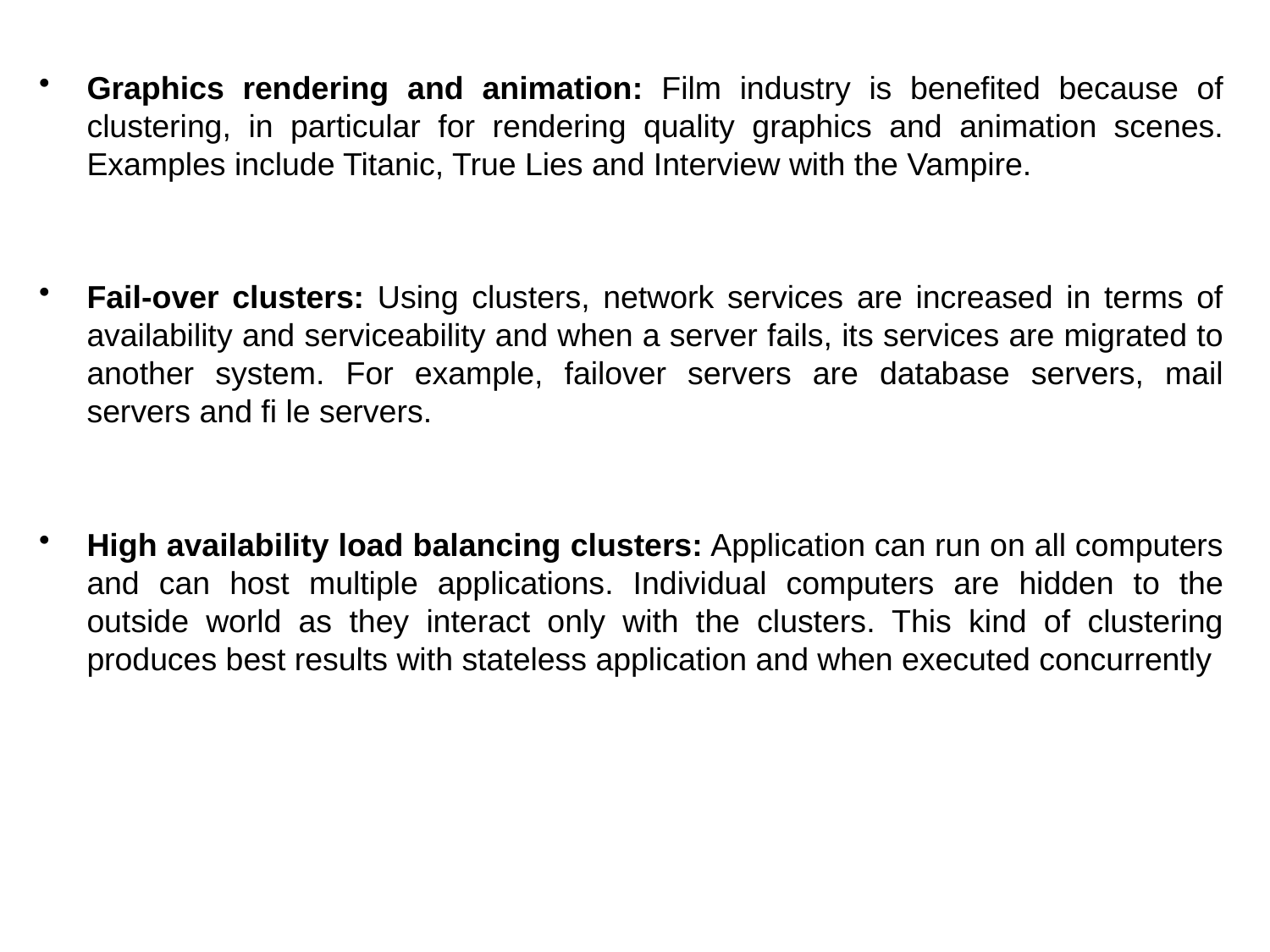

Graphics rendering and animation: Film industry is benefited because of clustering, in particular for rendering quality graphics and animation scenes. Examples include Titanic, True Lies and Interview with the Vampire.

Fail-over clusters: Using clusters, network services are increased in terms of availability and serviceability and when a server fails, its services are migrated to another system. For example, failover servers are database servers, mail servers and fi le servers.

High availability load balancing clusters: Application can run on all computers and can host multiple applications. Individual computers are hidden to the outside world as they interact only with the clusters. This kind of clustering produces best results with stateless application and when executed concurrently